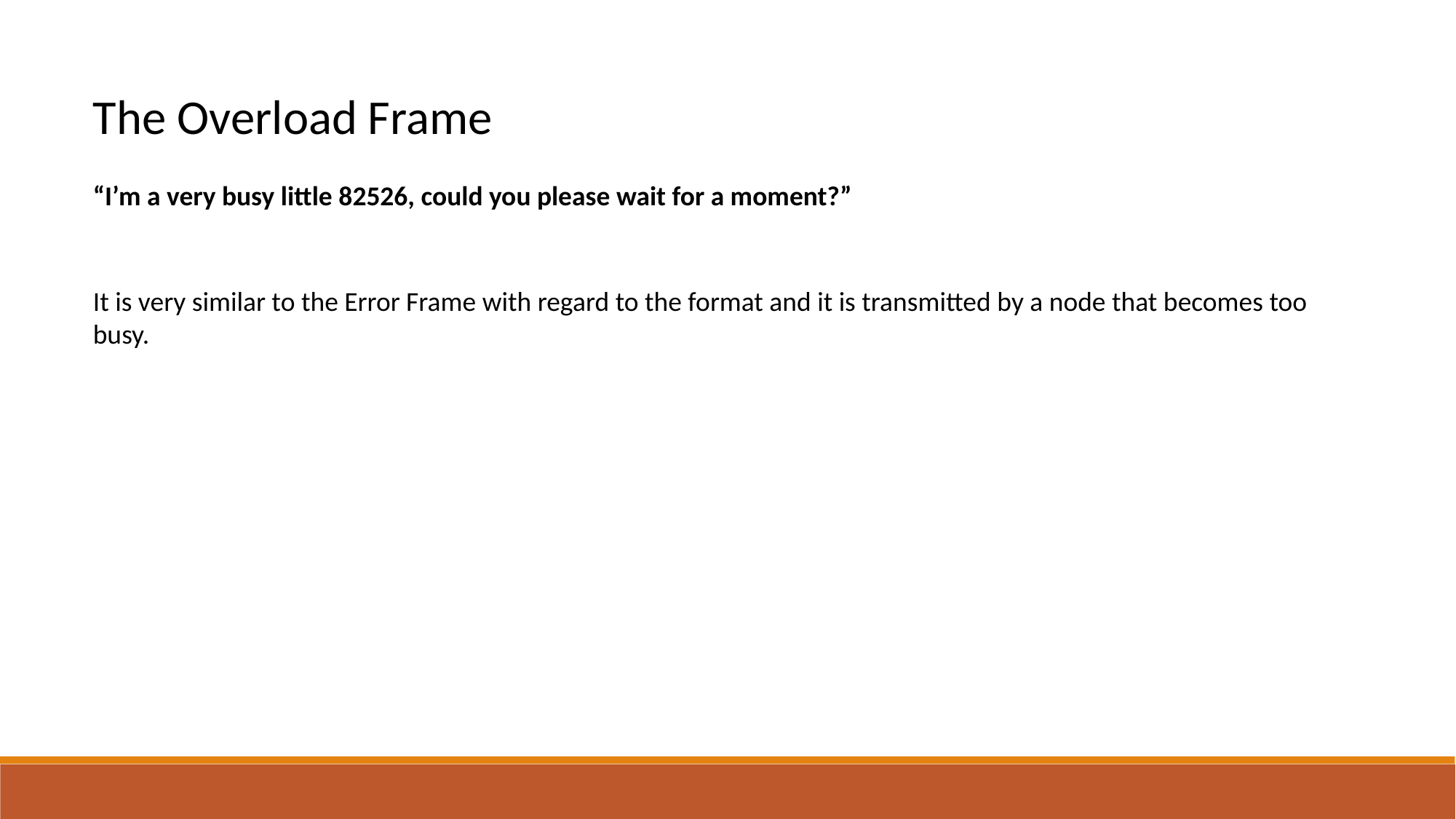

The Overload Frame
“I’m a very busy little 82526, could you please wait for a moment?”

It is very similar to the Error Frame with regard to the format and it is transmitted by a node that becomes too busy.